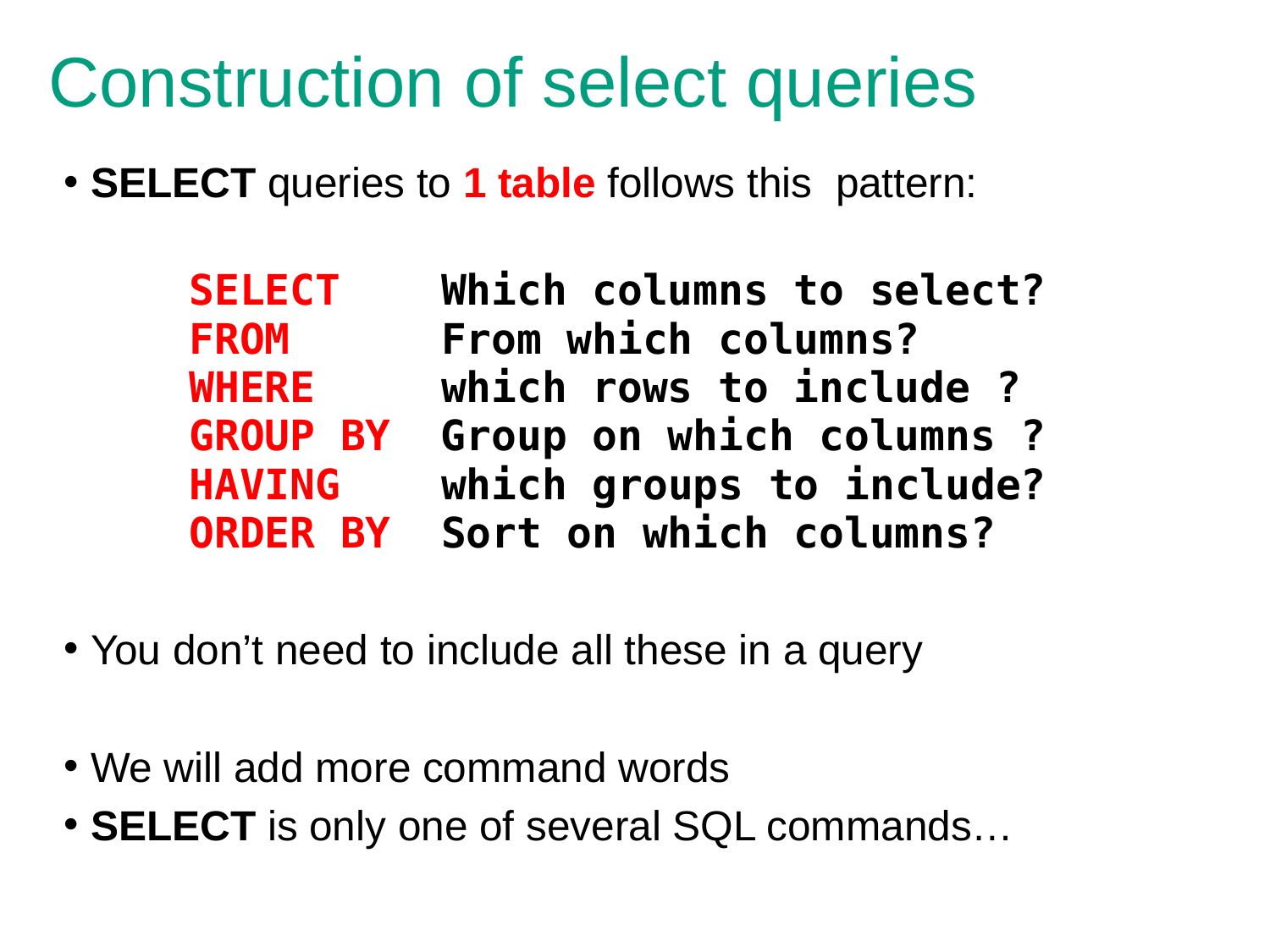

# Construction of select queries
SELECT queries to 1 table follows this  pattern:

	SELECT    Which columns to select?
	FROM      From which columns?
	WHERE     which rows to include ?
	GROUP BY  Group on which columns ?
	HAVING    which groups to include?
	ORDER BY  Sort on which columns?

You don’t need to include all these in a query

We will add more command words
SELECT is only one of several SQL commands…